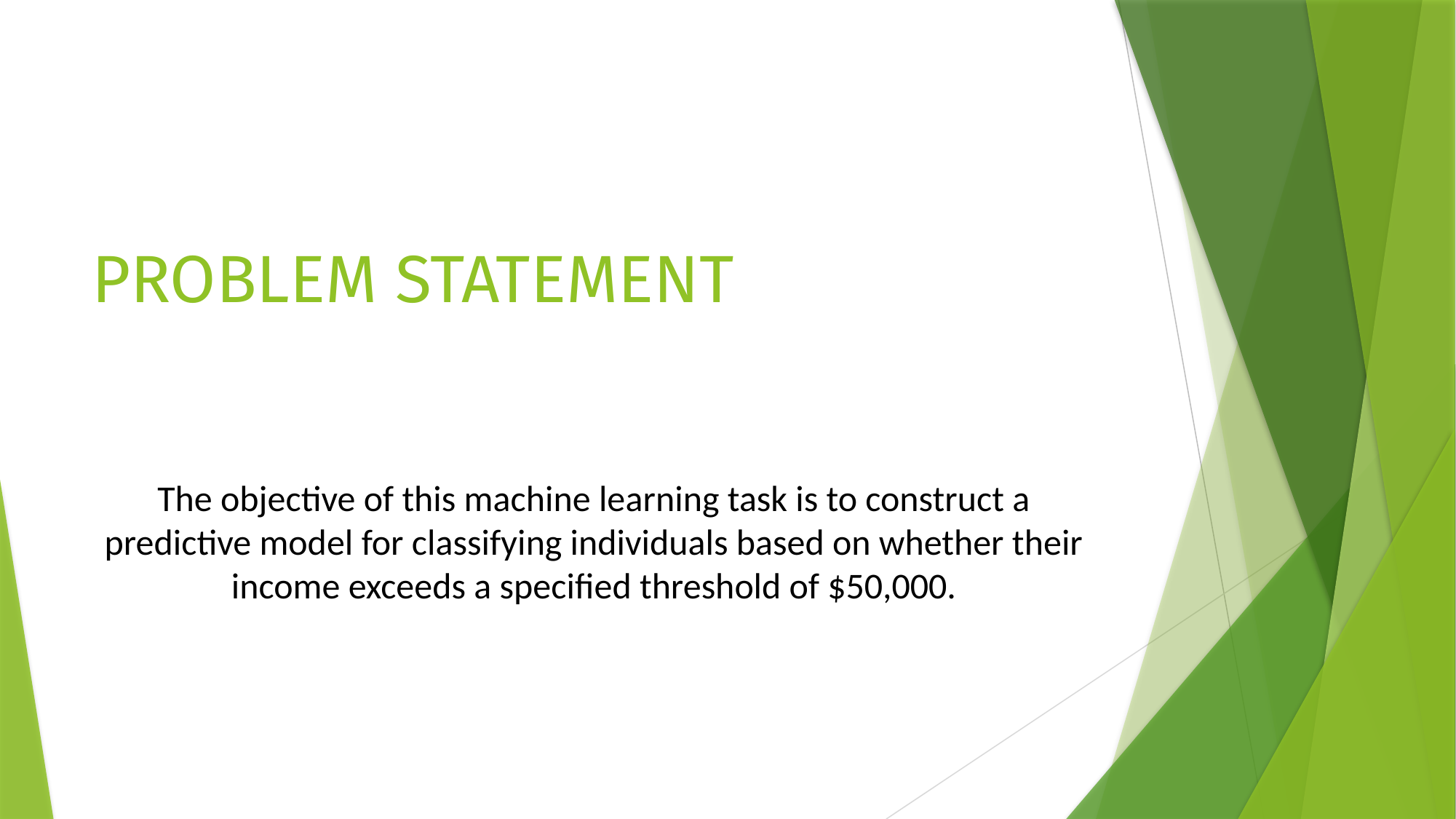

# PROBLEM STATEMENT
The objective of this machine learning task is to construct a predictive model for classifying individuals based on whether their income exceeds a specified threshold of $50,000.